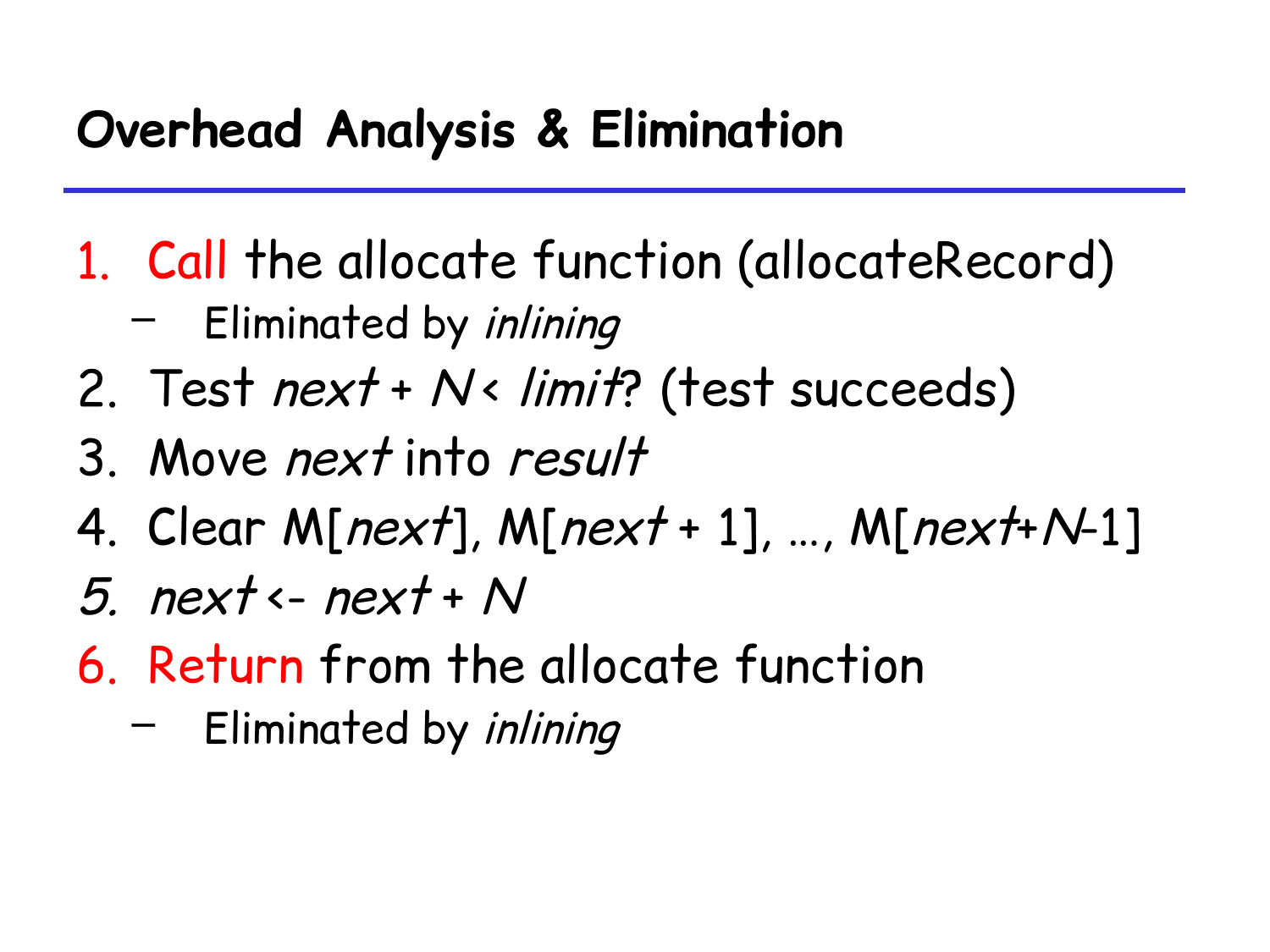

# Overhead Analysis & Elimination
Call the allocate function (allocateRecord)
Eliminated by inlining
Test next + N < limit? (test succeeds)
Move next into result
Clear M[next], M[next + 1], …, M[next+N-1]
next <- next + N
Return from the allocate function
Eliminated by inlining

21